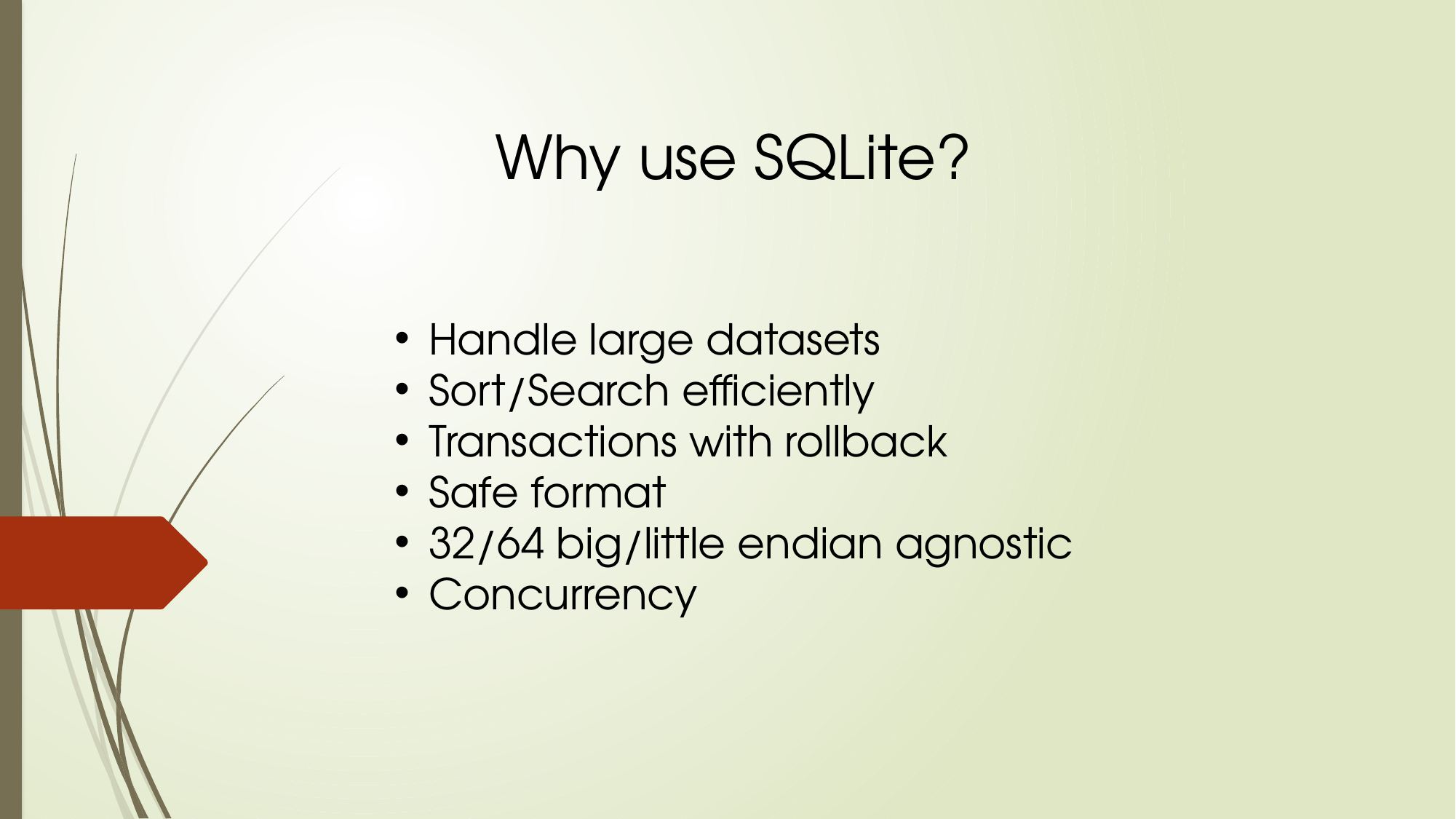

Why use SQLite?

Handle large datasets
Sort/Search efficiently
Transactions with rollback
Safe format
32/64 big/little endian agnostic
Concurrency